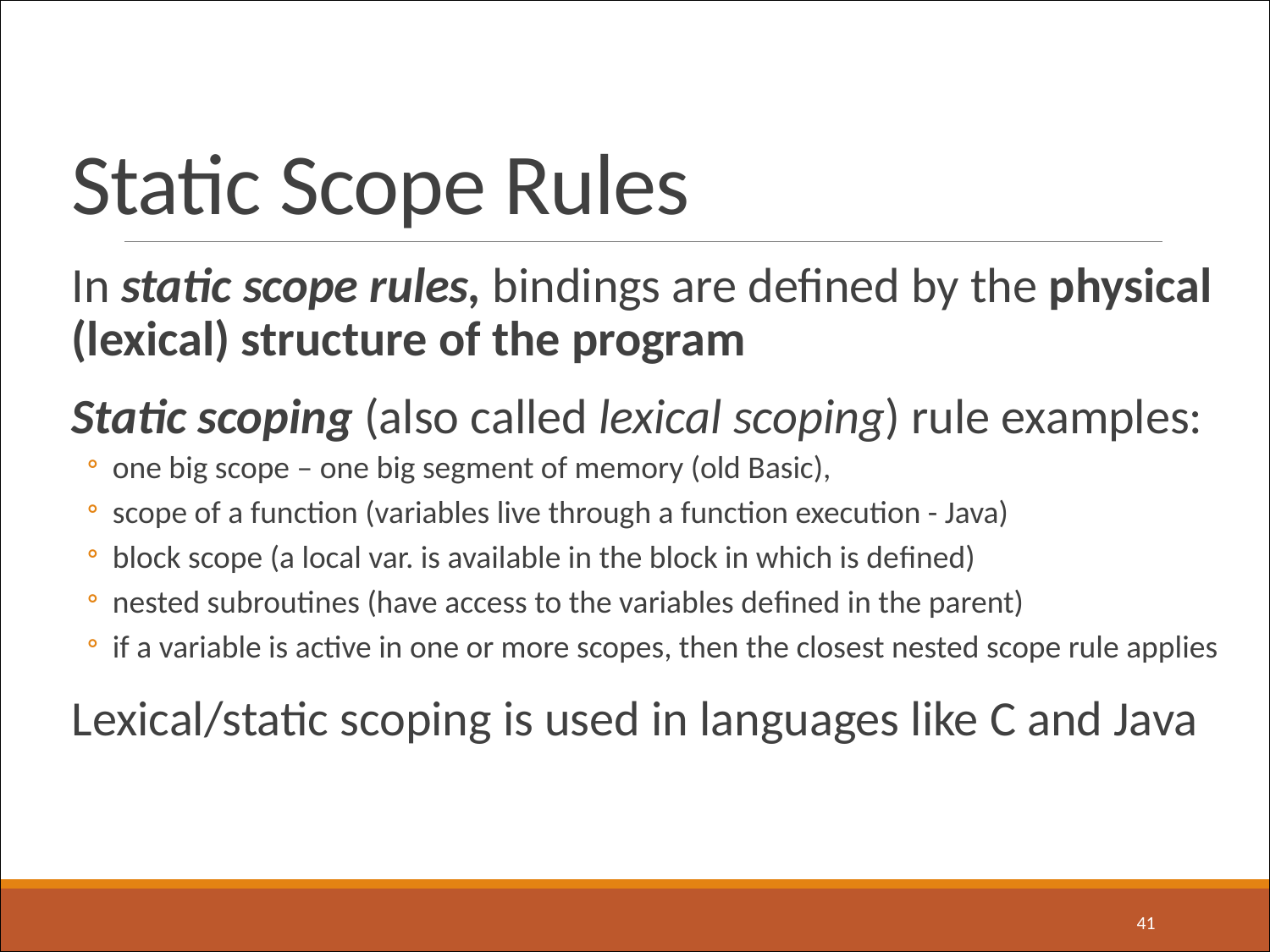

# Static Scope Rules
In static scope rules, bindings are defined by the physical (lexical) structure of the program
Static scoping (also called lexical scoping) rule examples:
one big scope – one big segment of memory (old Basic),
scope of a function (variables live through a function execution - Java)
block scope (a local var. is available in the block in which is defined)
nested subroutines (have access to the variables defined in the parent)
if a variable is active in one or more scopes, then the closest nested scope rule applies
Lexical/static scoping is used in languages like C and Java

41